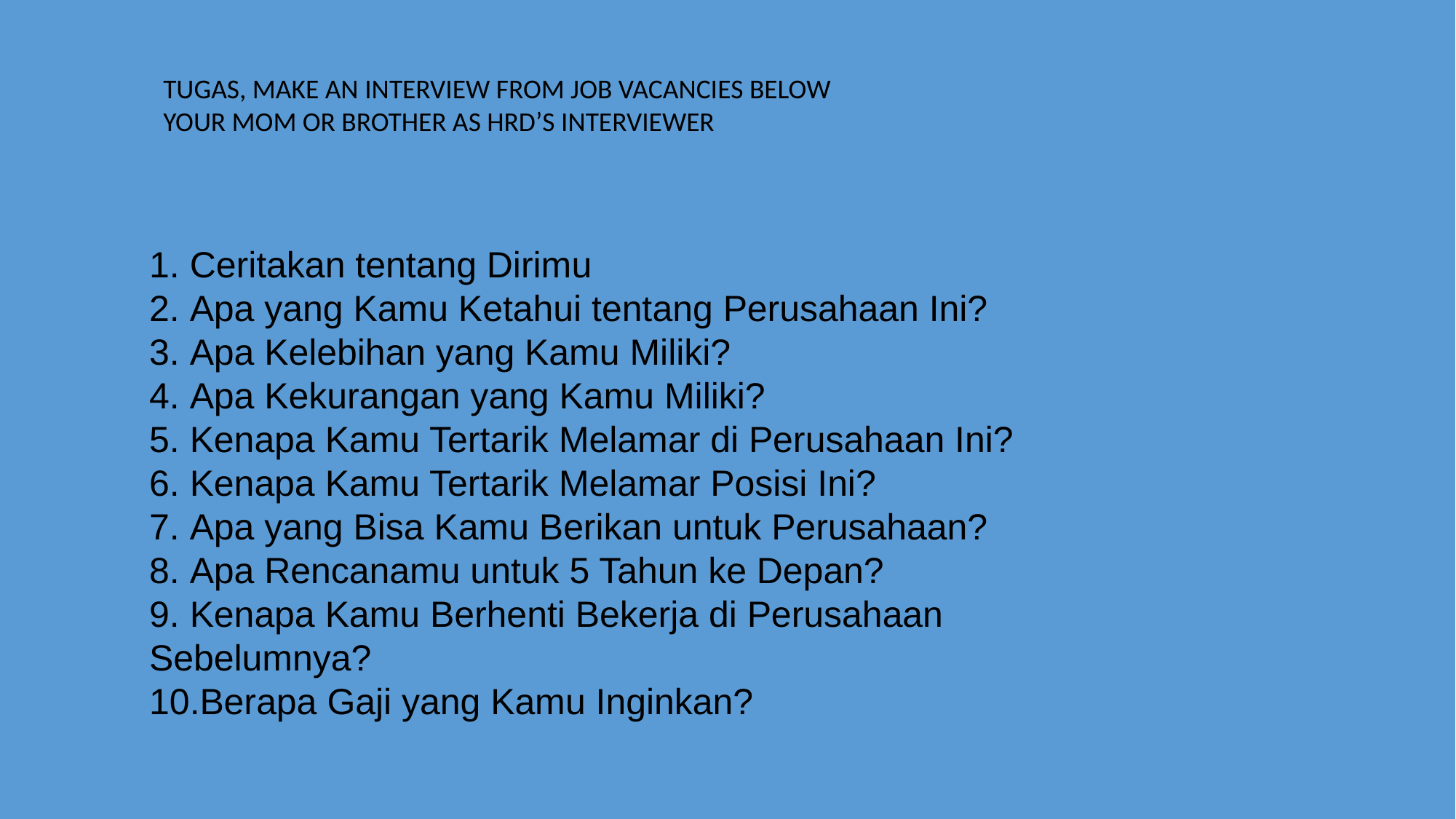

TUGAS, MAKE AN INTERVIEW FROM JOB VACANCIES BELOW
YOUR MOM OR BROTHER AS HRD’S INTERVIEWER
 Ceritakan tentang Dirimu
 Apa yang Kamu Ketahui tentang Perusahaan Ini?
 Apa Kelebihan yang Kamu Miliki?
 Apa Kekurangan yang Kamu Miliki?
 Kenapa Kamu Tertarik Melamar di Perusahaan Ini?
 Kenapa Kamu Tertarik Melamar Posisi Ini?
 Apa yang Bisa Kamu Berikan untuk Perusahaan?
 Apa Rencanamu untuk 5 Tahun ke Depan?
 Kenapa Kamu Berhenti Bekerja di Perusahaan Sebelumnya?
Berapa Gaji yang Kamu Inginkan?